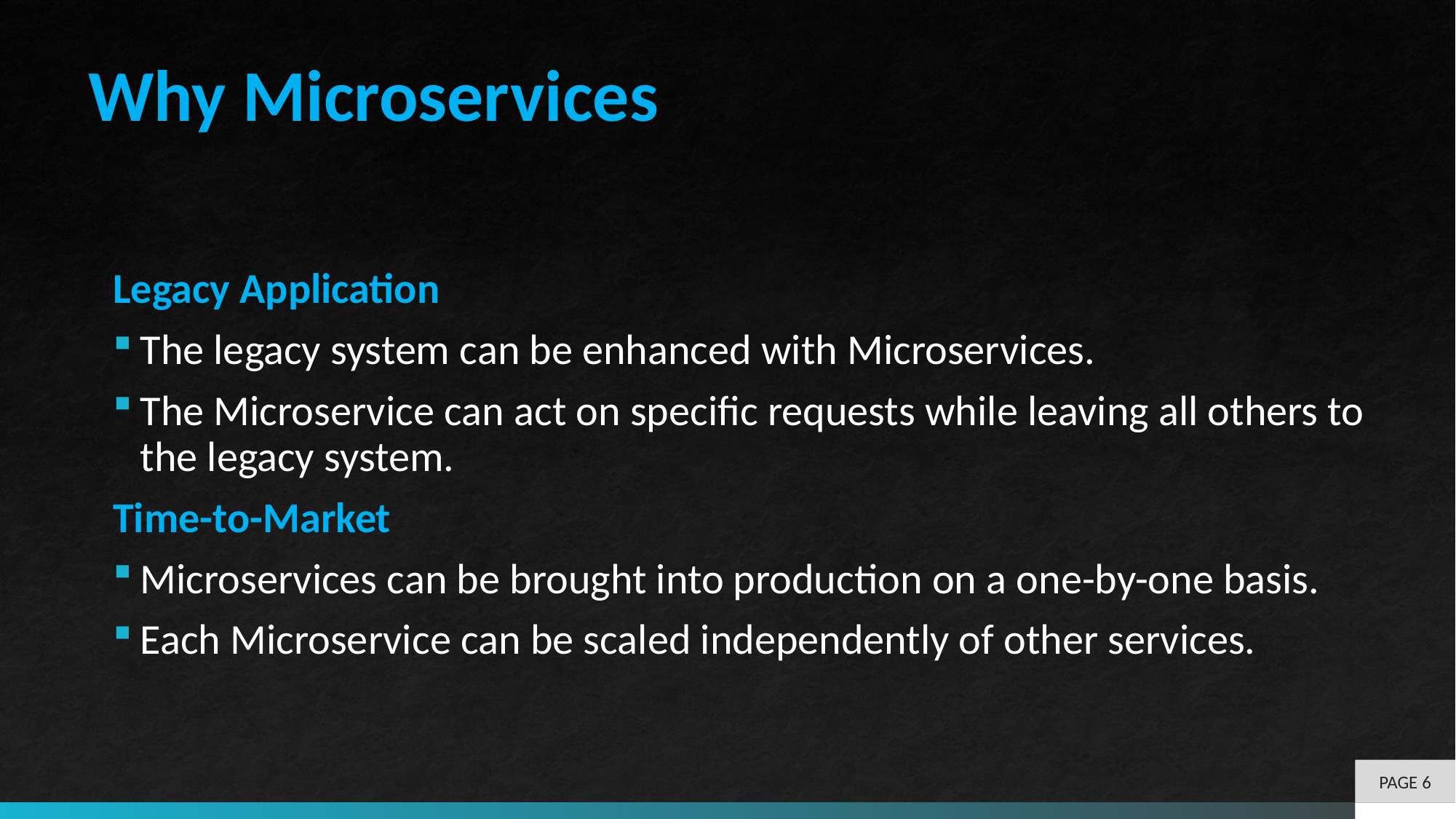

Why Microservices
Legacy Application
The legacy system can be enhanced with Microservices.
The Microservice can act on specific requests while leaving all others to the legacy system.
Time-to-Market
Microservices can be brought into production on a one-by-one basis.
Each Microservice can be scaled independently of other services.
PAGE 6